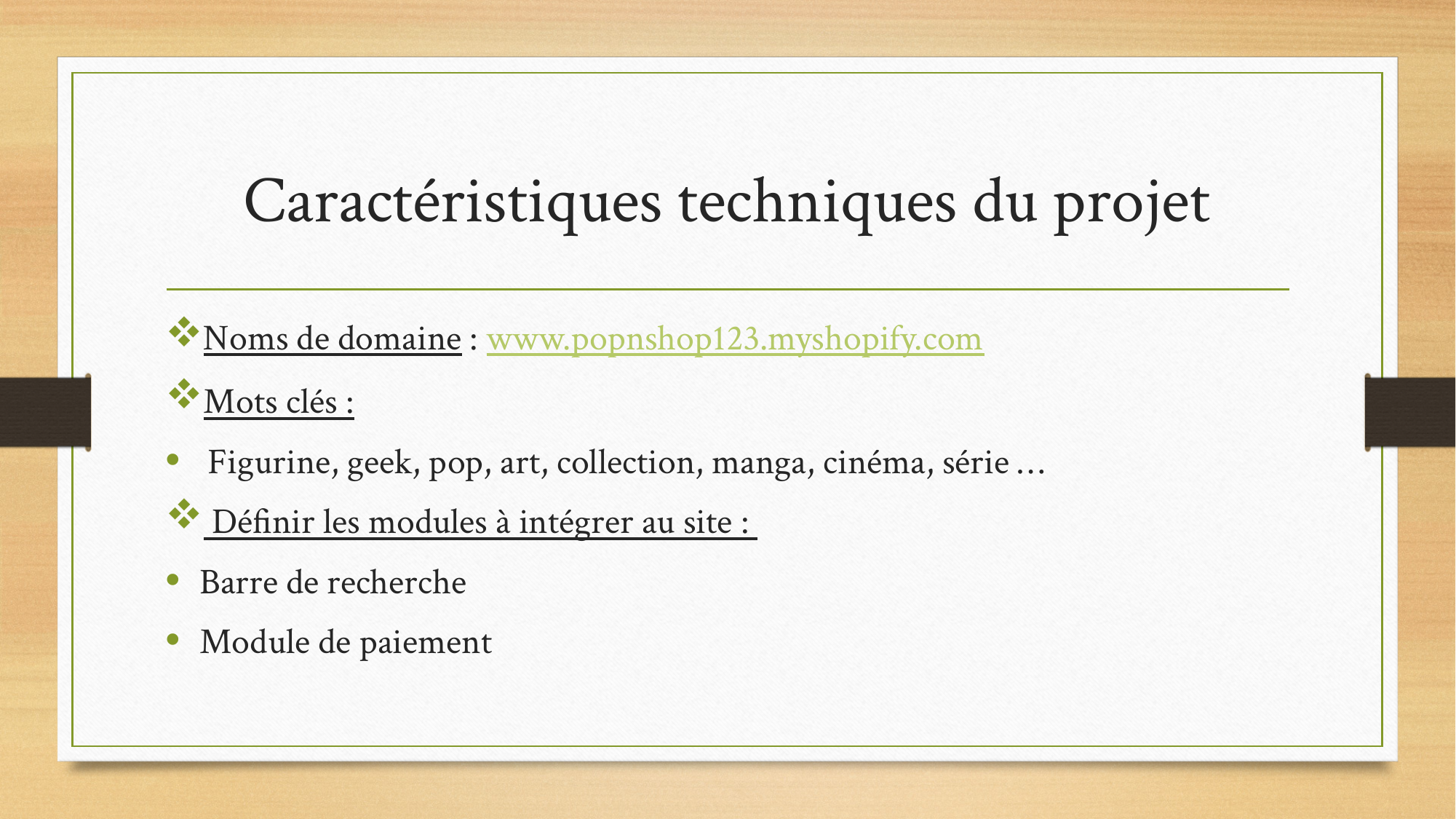

# Caractéristiques techniques du projet
Noms de domaine : www.popnshop123.myshopify.com
Mots clés :
 Figurine, geek, pop, art, collection, manga, cinéma, série …
 Définir les modules à intégrer au site :
Barre de recherche
Module de paiement